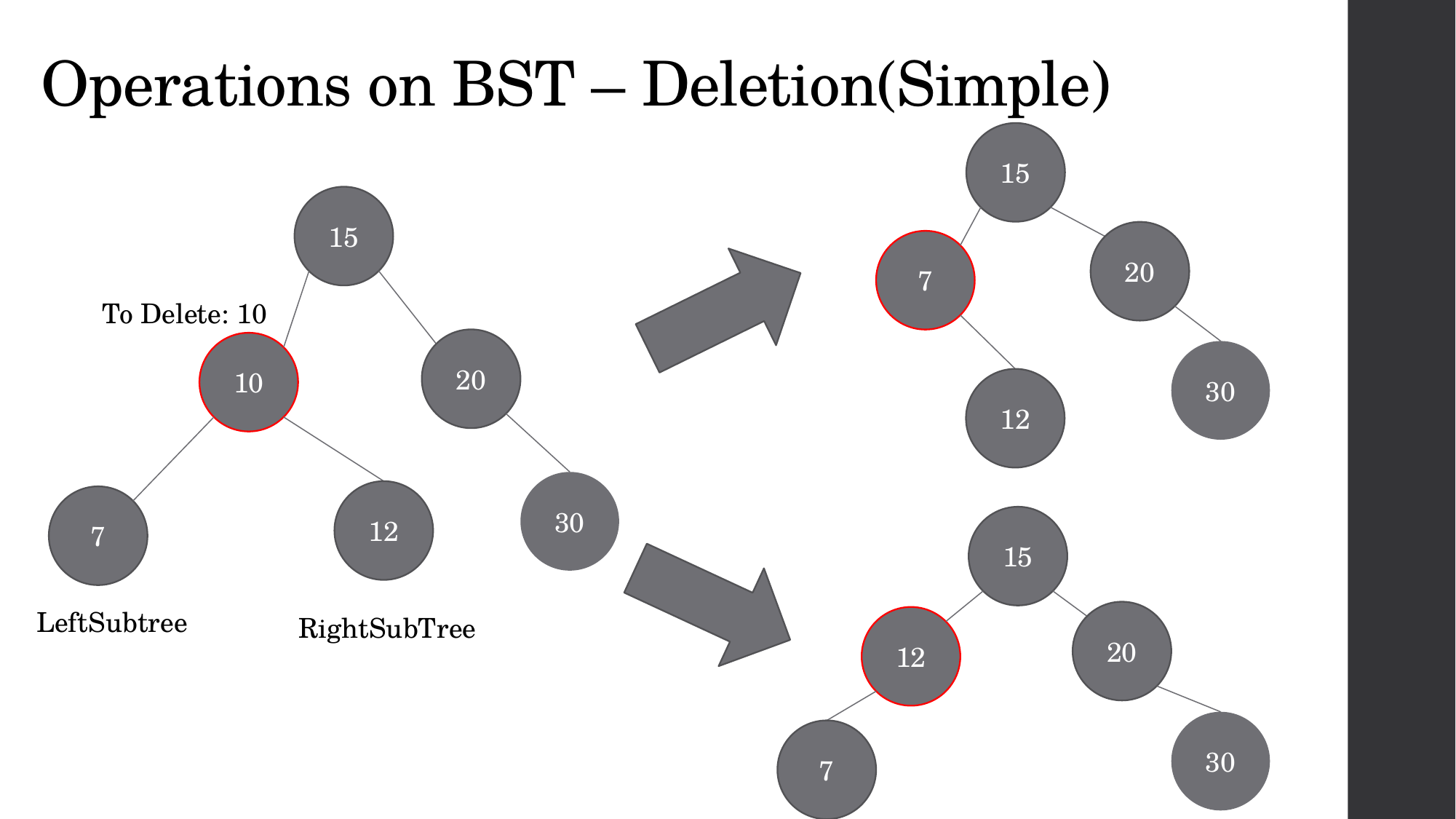

# Operations on BST – Deletion(Simple)
15
15
20
7

To Delete: 10
20
10
30
12
30
12
7
15

LeftSubtree
20
RightSubTree
12
30
7